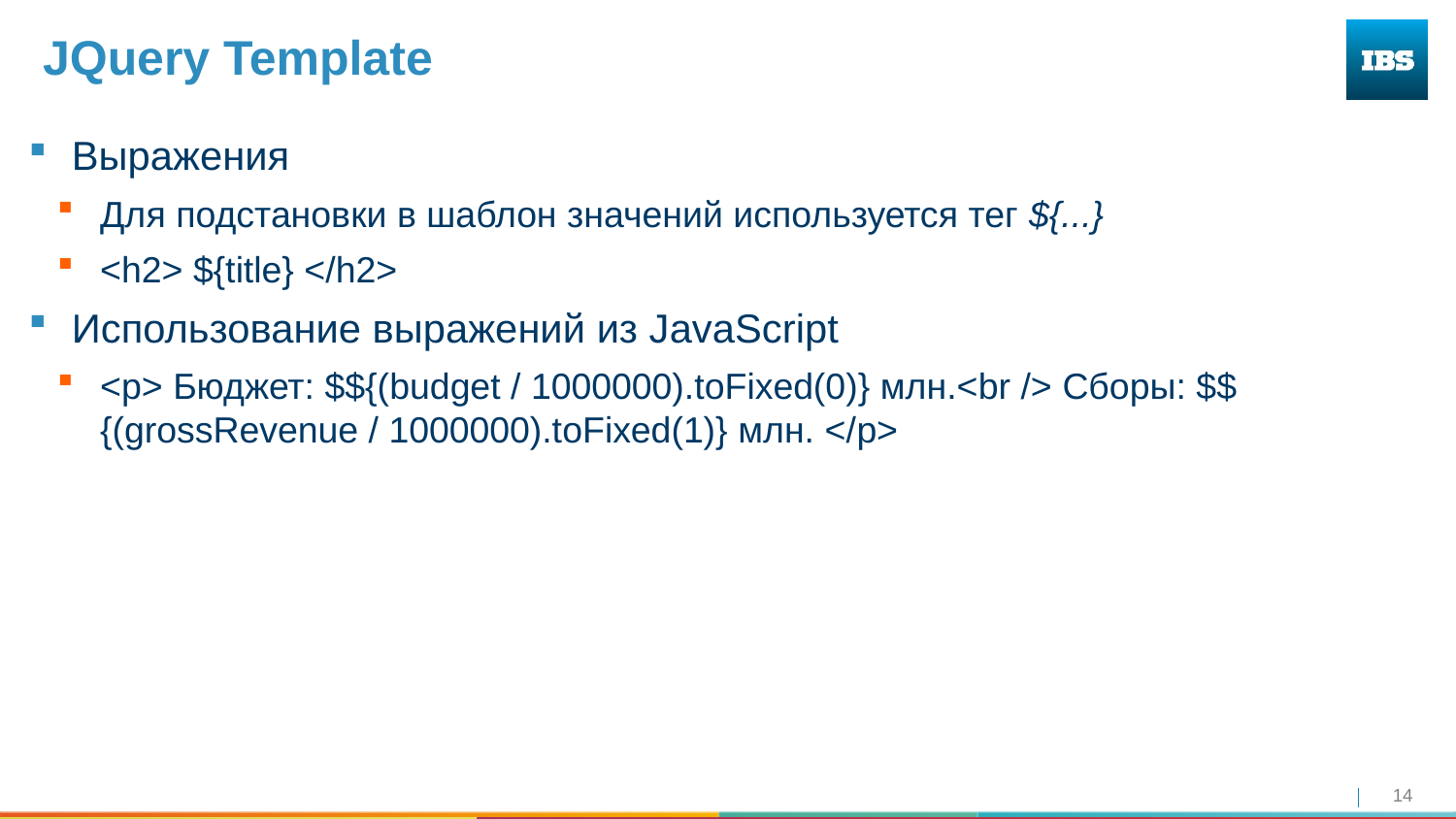

# JQuery Template
Выражения
Для подстановки в шаблон значений используется тег ${...}
<h2> ${title} </h2>
Использование выражений из JavaScript
<p> Бюджет: $${(budget / 1000000).toFixed(0)} млн.<br /> Сборы: $${(grossRevenue / 1000000).toFixed(1)} млн. </p>